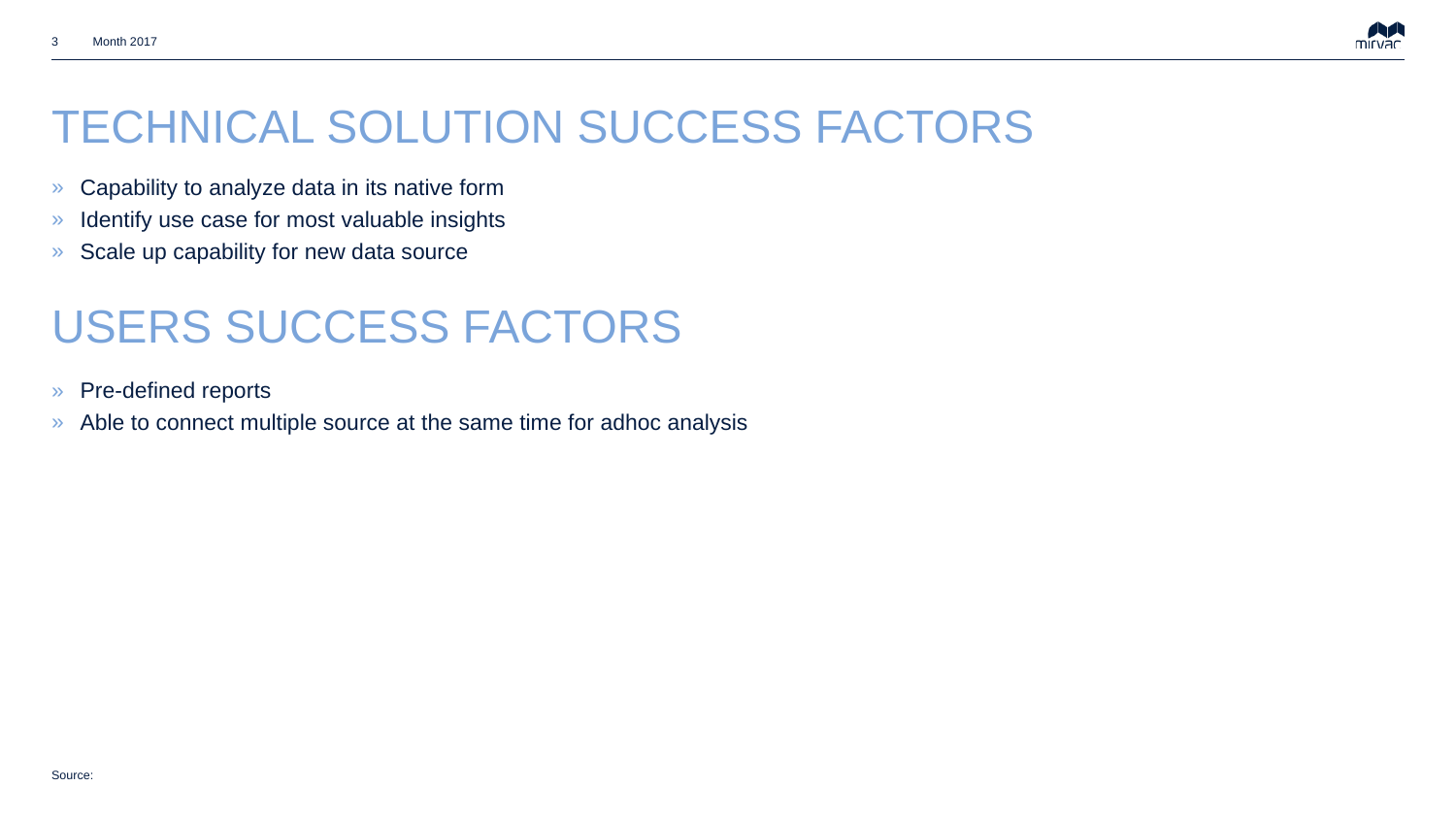

3
Month 2017
# Technical Solution Success Factors
Capability to analyze data in its native form
Identify use case for most valuable insights
Scale up capability for new data source

Users Success Factors
Pre-defined reports
Able to connect multiple source at the same time for adhoc analysis

Source: